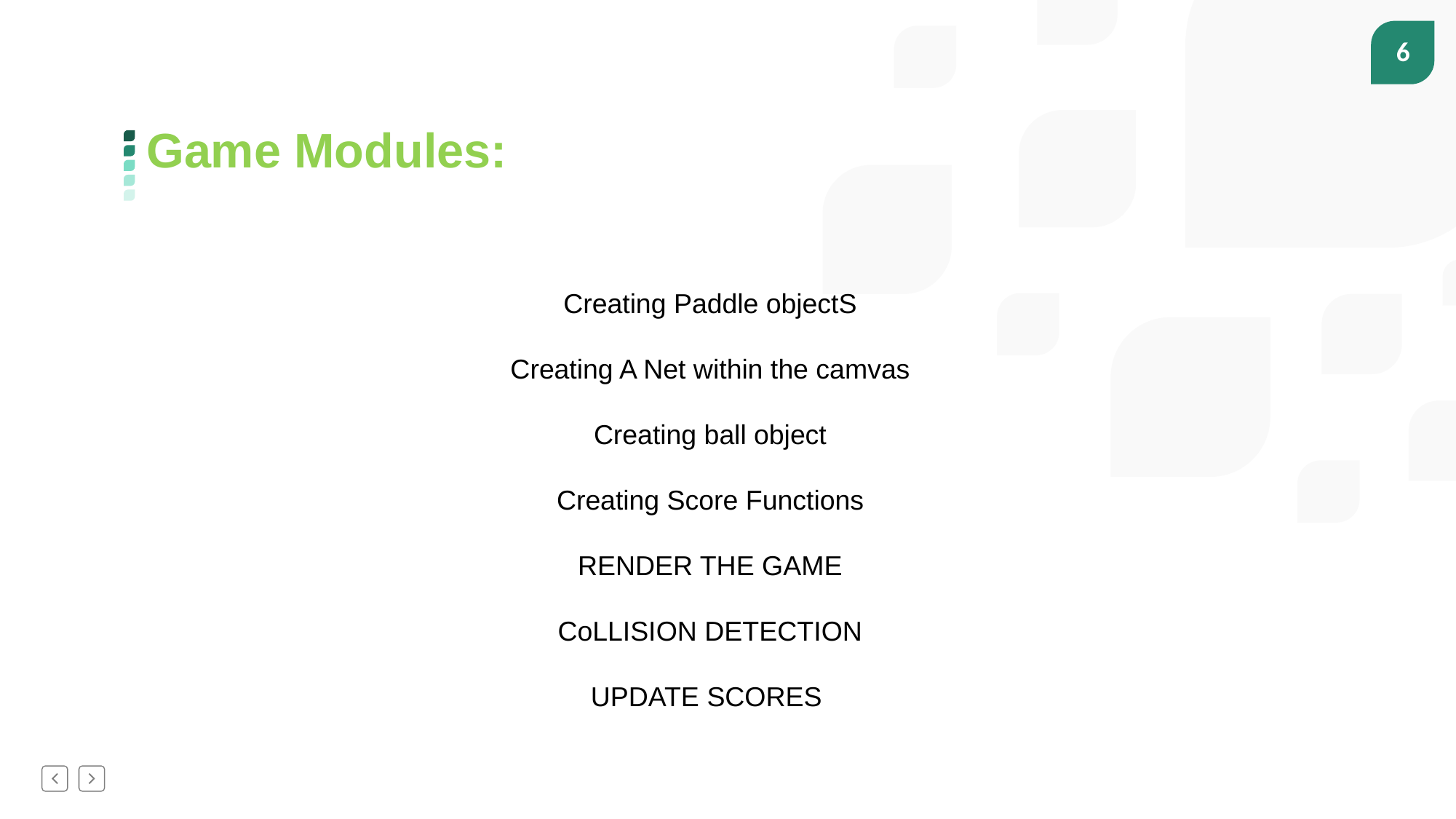

# Game Modules:

  Creating Paddle objectS

  Creating A Net within the camvas

  Creating ball object

  Creating Score Functions

  RENDER THE GAME

  CoLLISION DETECTION

  UPDATE SCORES